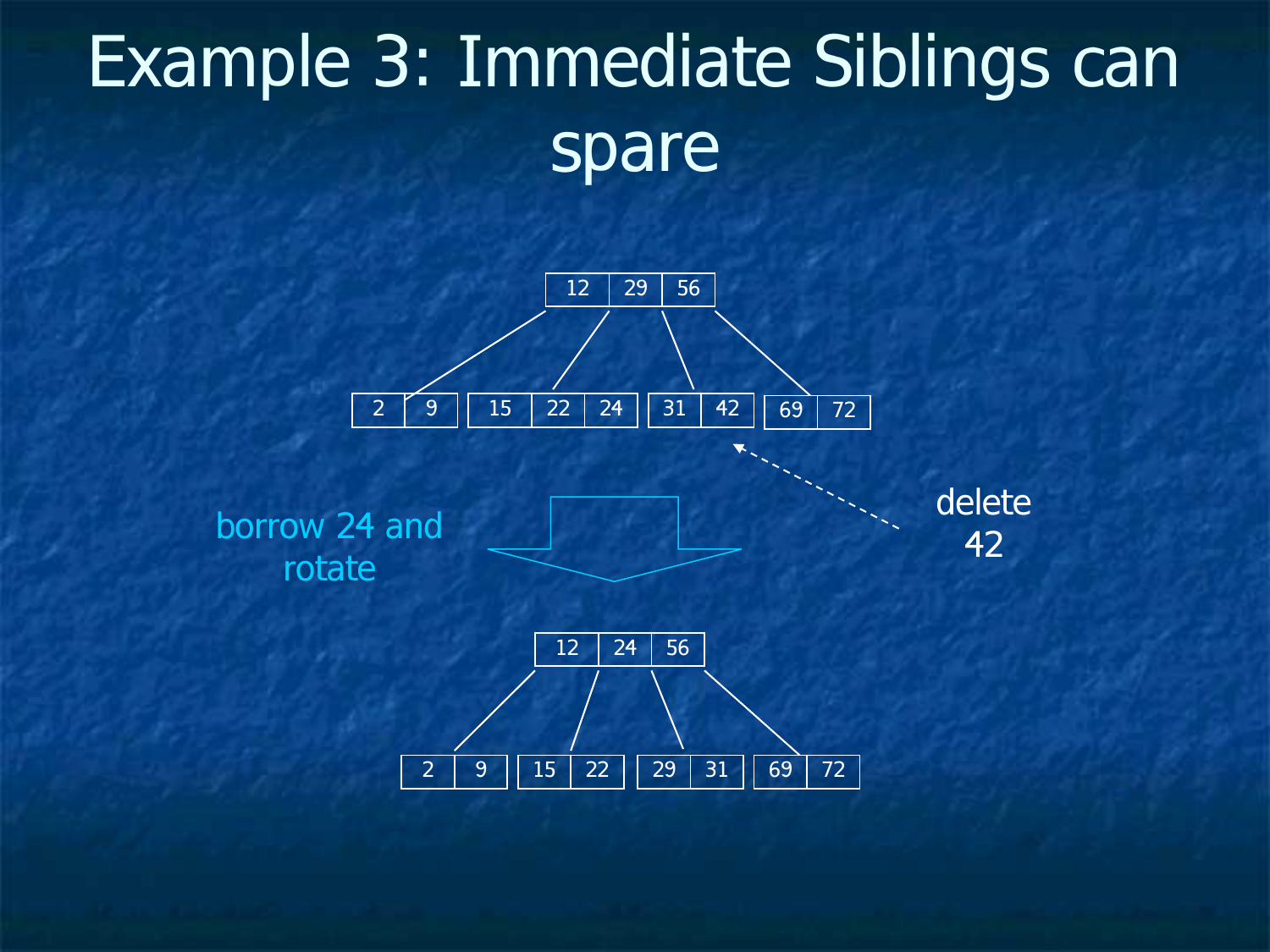

# Example 3: Immediate Siblings can spare
| 12 | 29 | 56 |
| --- | --- | --- |
| 2 | 9 |
| --- | --- |
| 15 | 22 | 24 |
| --- | --- | --- |
| 31 | 42 |
| --- | --- |
| 69 | 72 |
| --- | --- |
delete 42

borrow 24 and rotate

| 12 | 24 | 56 |
| --- | --- | --- |
| 2 | 9 |
| --- | --- |
| 15 | 22 |
| --- | --- |
| 29 | 31 |
| --- | --- |
| 69 | 72 |
| --- | --- |